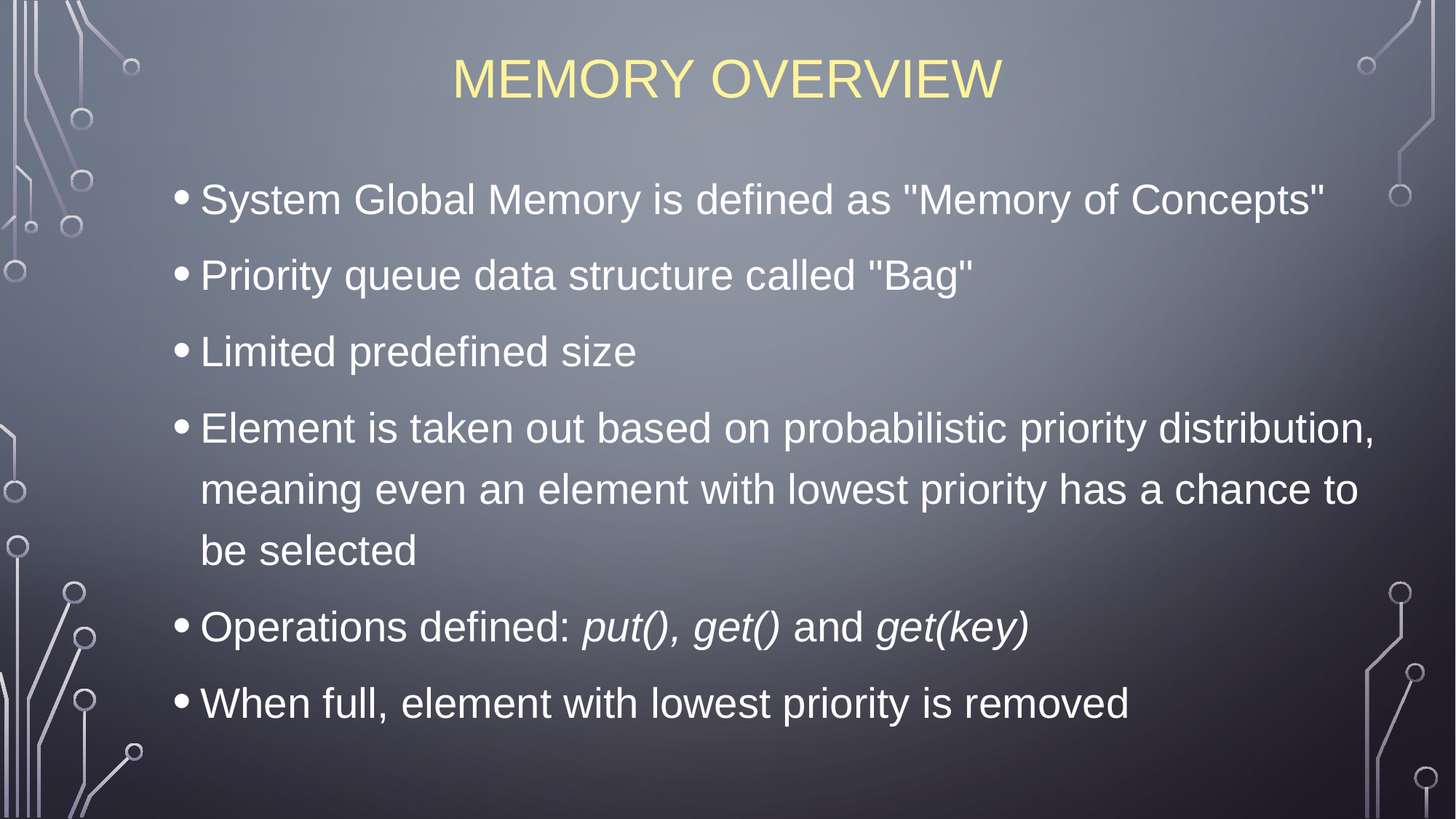

# Memory Overview
System Global Memory is defined as "Memory of Concepts"
Priority queue data structure called "Bag"
Limited predefined size
Element is taken out based on probabilistic priority distribution, meaning even an element with lowest priority has a chance to be selected
Operations defined: put(), get() and get(key)
When full, element with lowest priority is removed